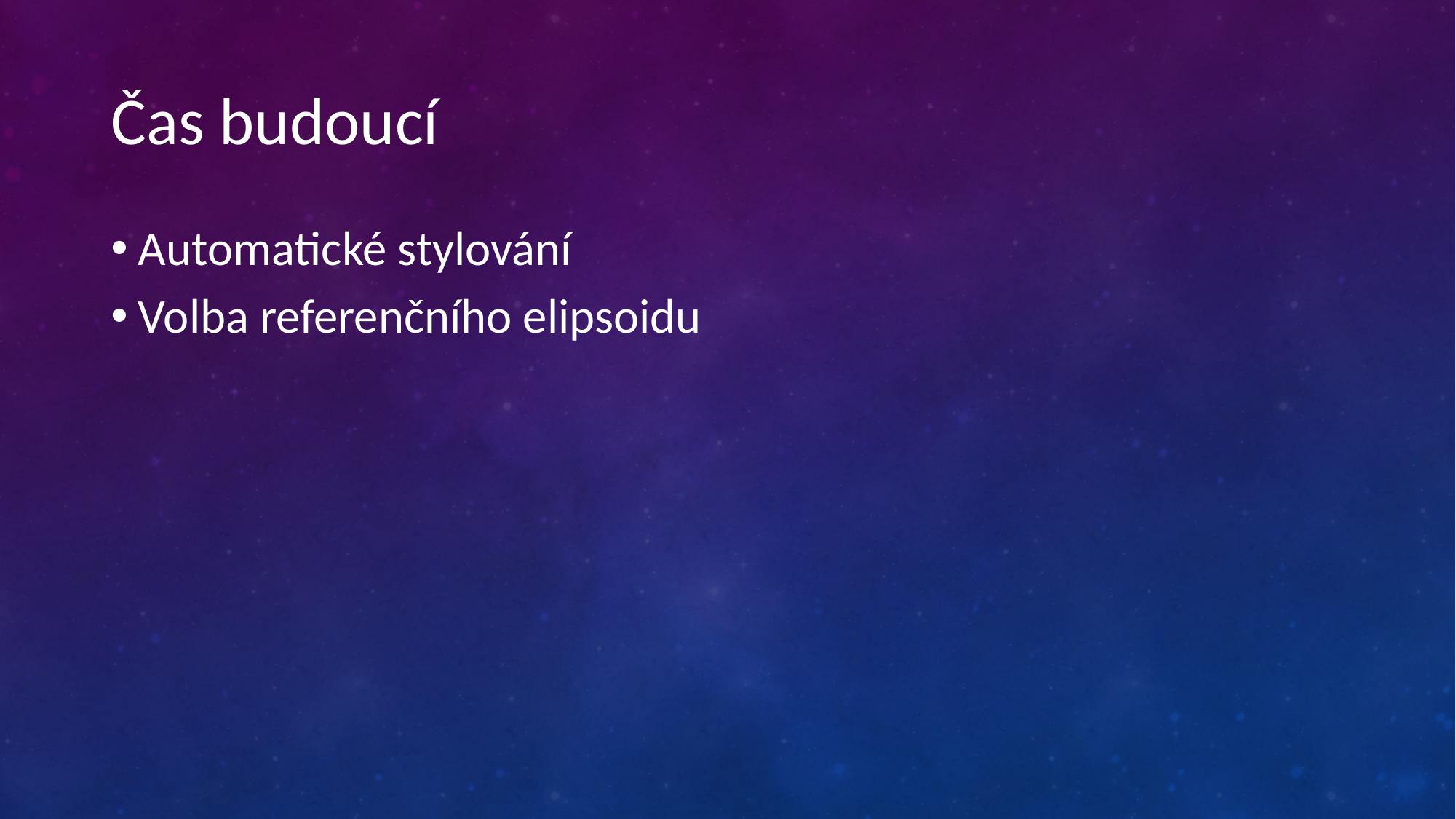

# Čas budoucí
Automatické stylování
Volba referenčního elipsoidu